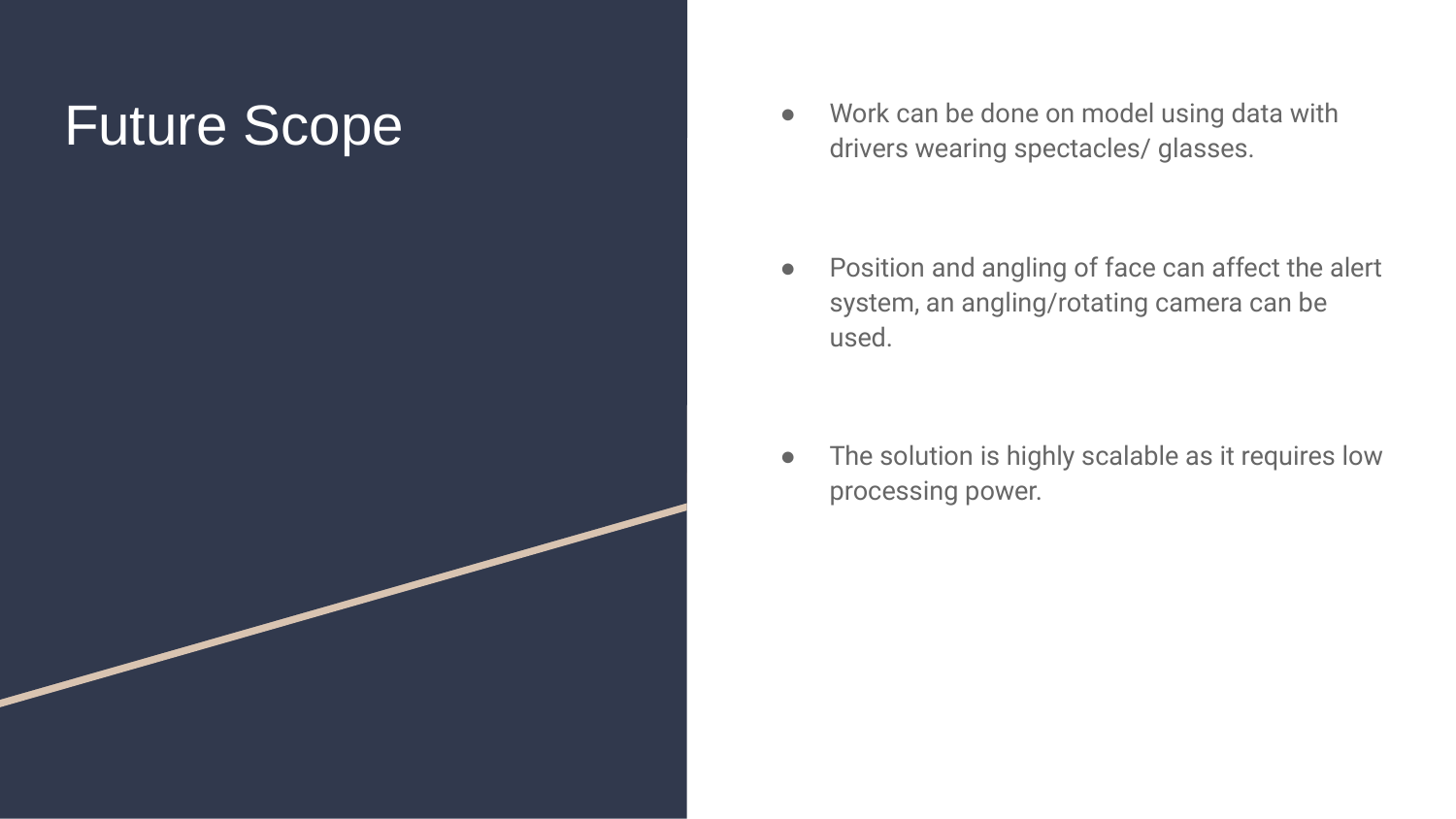

# Future Scope
Work can be done on model using data with drivers wearing spectacles/ glasses.

Position and angling of face can affect the alert system, an angling/rotating camera can be used.

The solution is highly scalable as it requires low processing power.